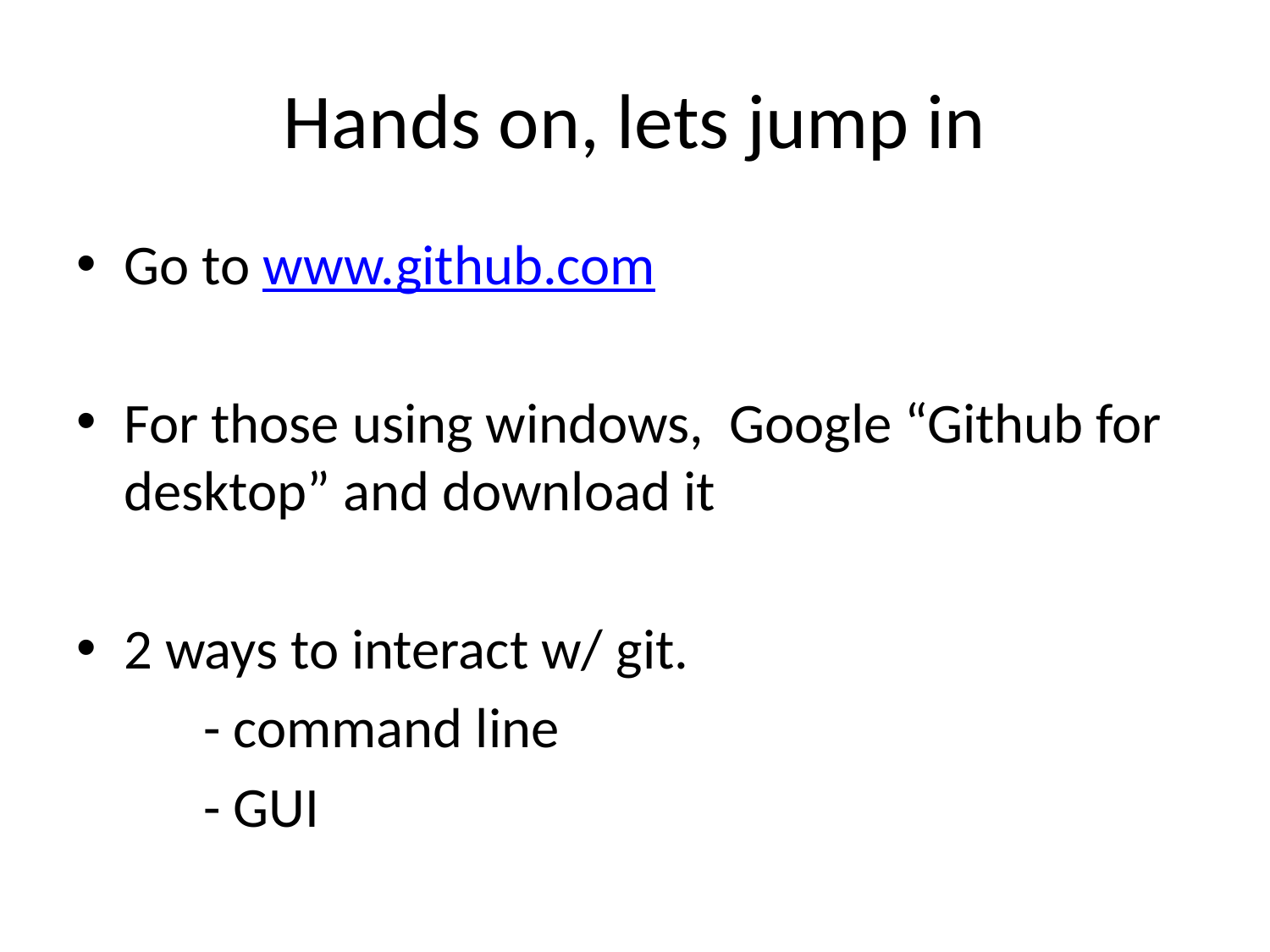

# Hands on, lets jump in
Go to www.github.com

For those using windows,  Google “Github for desktop” and download it

2 ways to interact w/ git.
	- command line
	- GUI